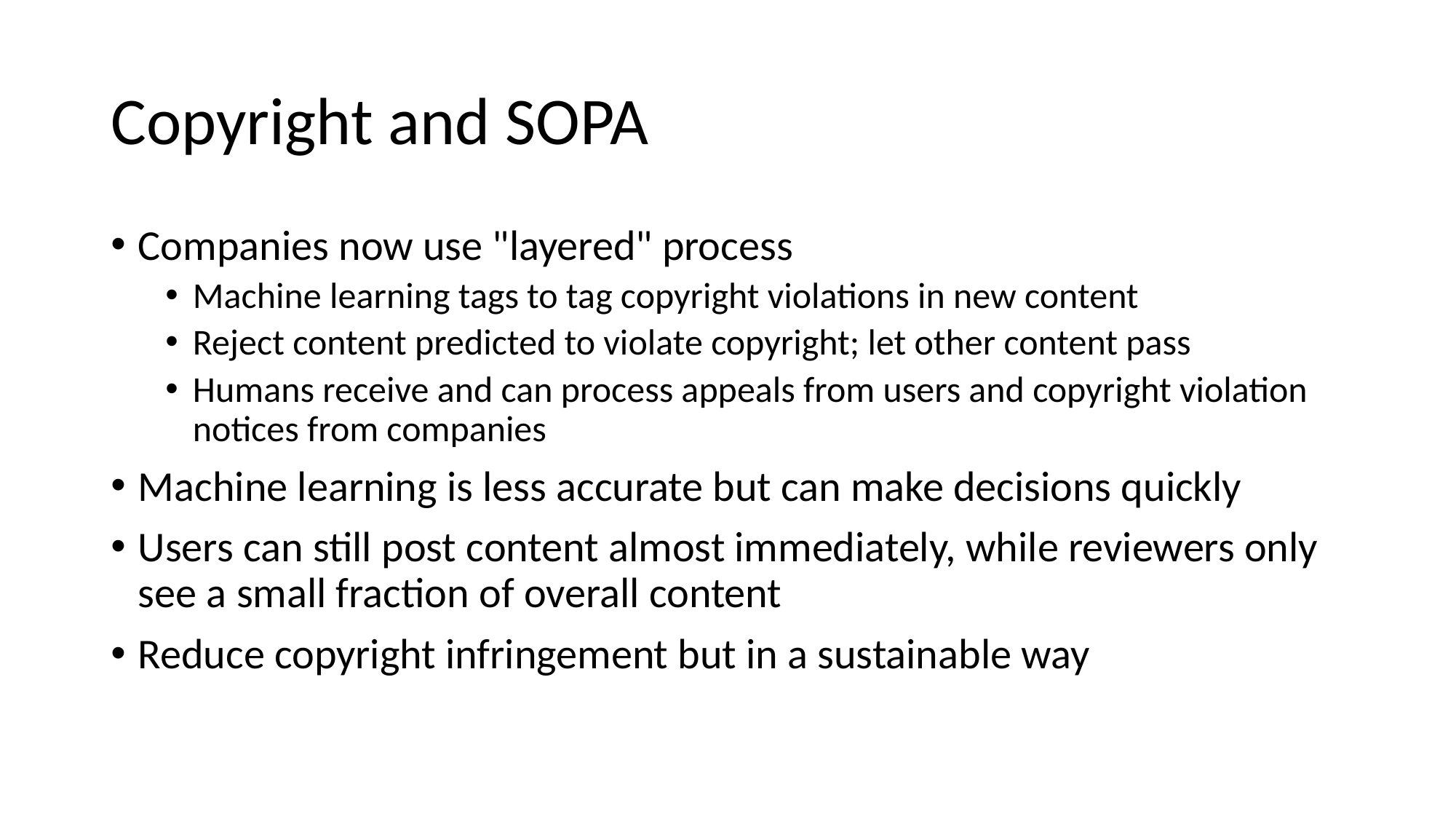

# Copyright and SOPA
Companies now use "layered" process
Machine learning tags to tag copyright violations in new content
Reject content predicted to violate copyright; let other content pass
Humans receive and can process appeals from users and copyright violation notices from companies
Machine learning is less accurate but can make decisions quickly
Users can still post content almost immediately, while reviewers only see a small fraction of overall content
Reduce copyright infringement but in a sustainable way